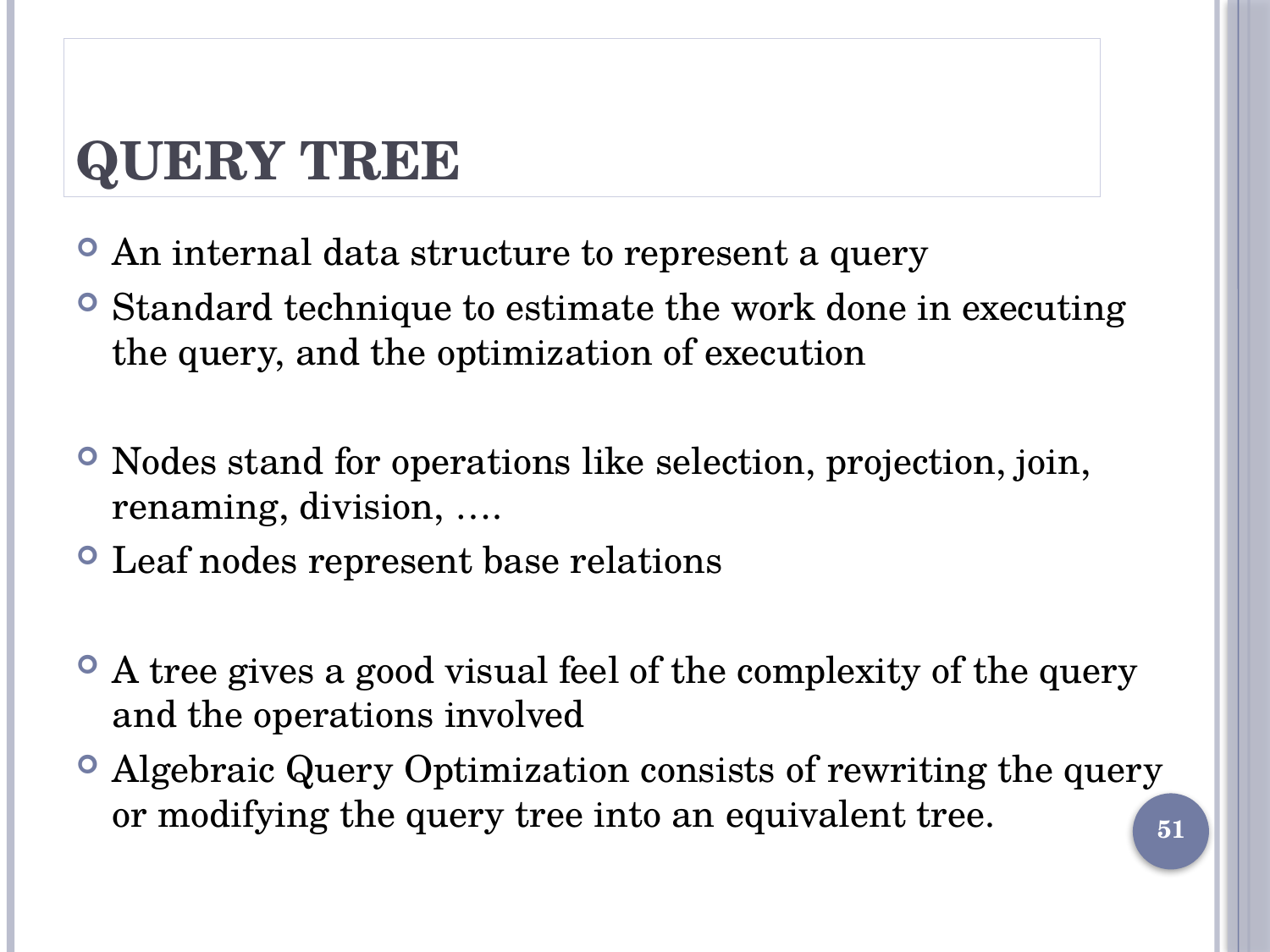

# Query Tree
An internal data structure to represent a query
Standard technique to estimate the work done in executing the query, and the optimization of execution

Nodes stand for operations like selection, projection, join, renaming, division, ….
Leaf nodes represent base relations

A tree gives a good visual feel of the complexity of the query and the operations involved
Algebraic Query Optimization consists of rewriting the query or modifying the query tree into an equivalent tree.

51